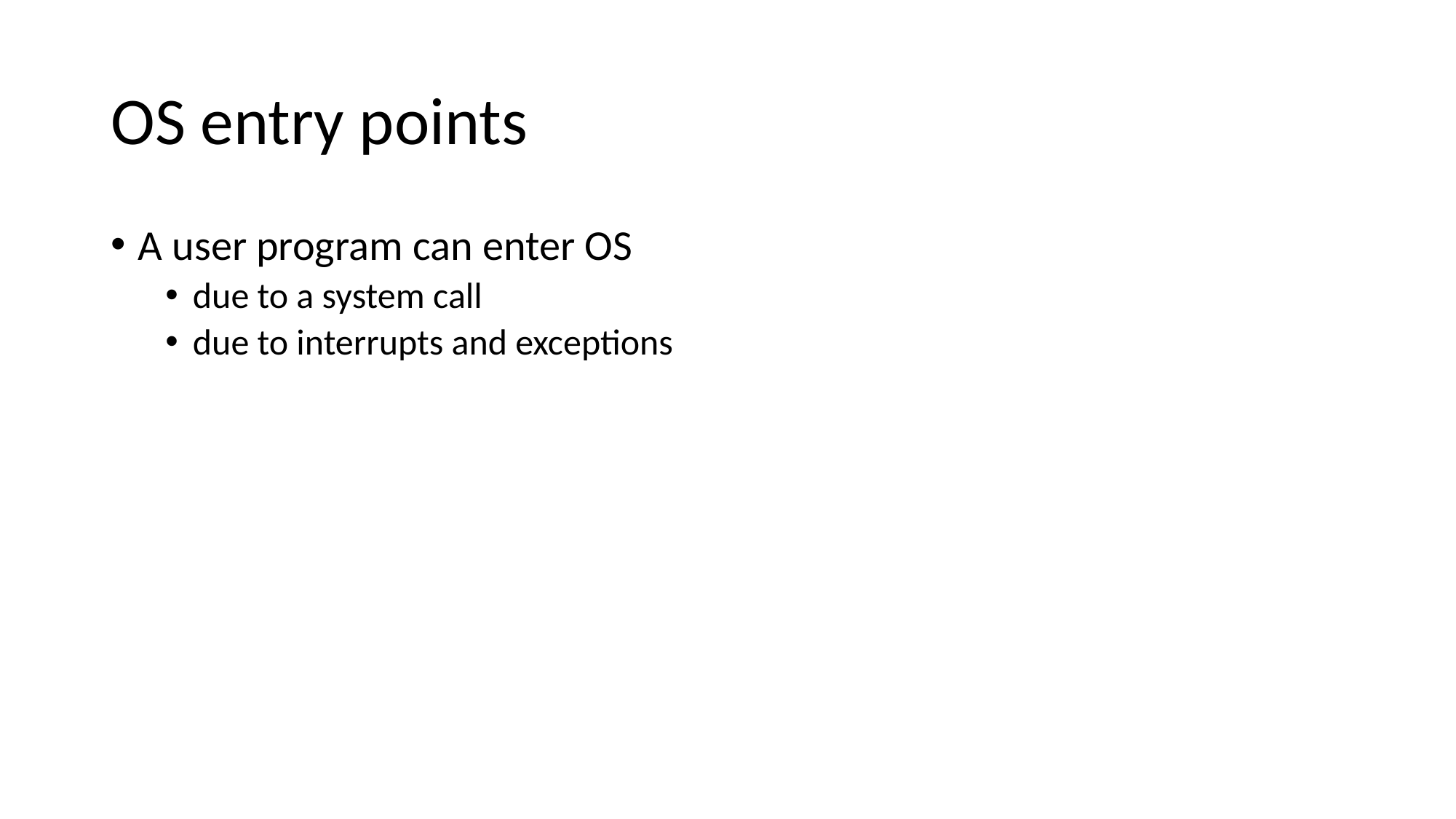

# OS entry points
A user program can enter OS
due to a system call
due to interrupts and exceptions